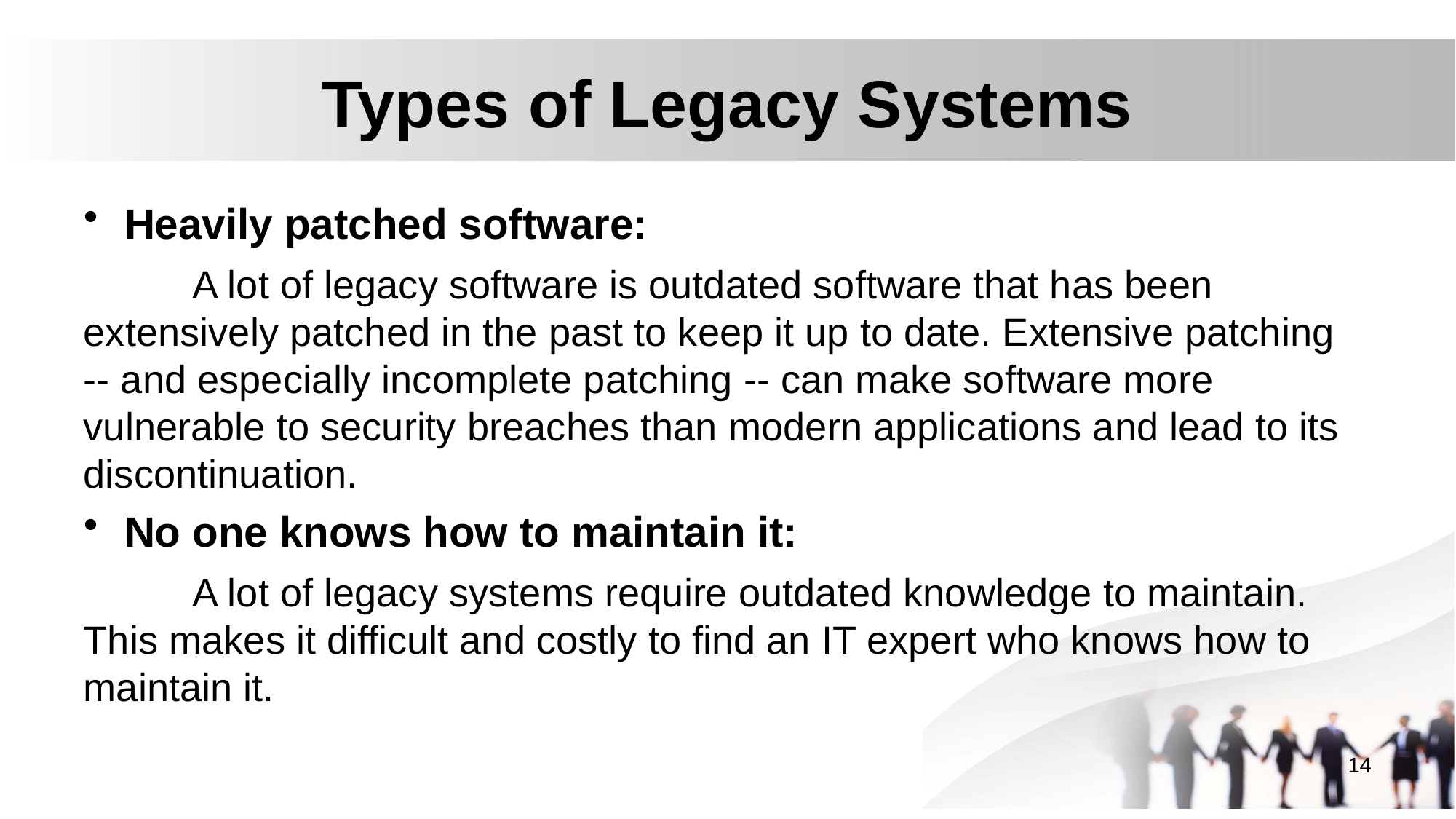

# Types of Legacy Systems
Heavily patched software:
	A lot of legacy software is outdated software that has been extensively patched in the past to keep it up to date. Extensive patching -- and especially incomplete patching -- can make software more vulnerable to security breaches than modern applications and lead to its discontinuation.
No one knows how to maintain it:
	A lot of legacy systems require outdated knowledge to maintain. This makes it difficult and costly to find an IT expert who knows how to maintain it.

14